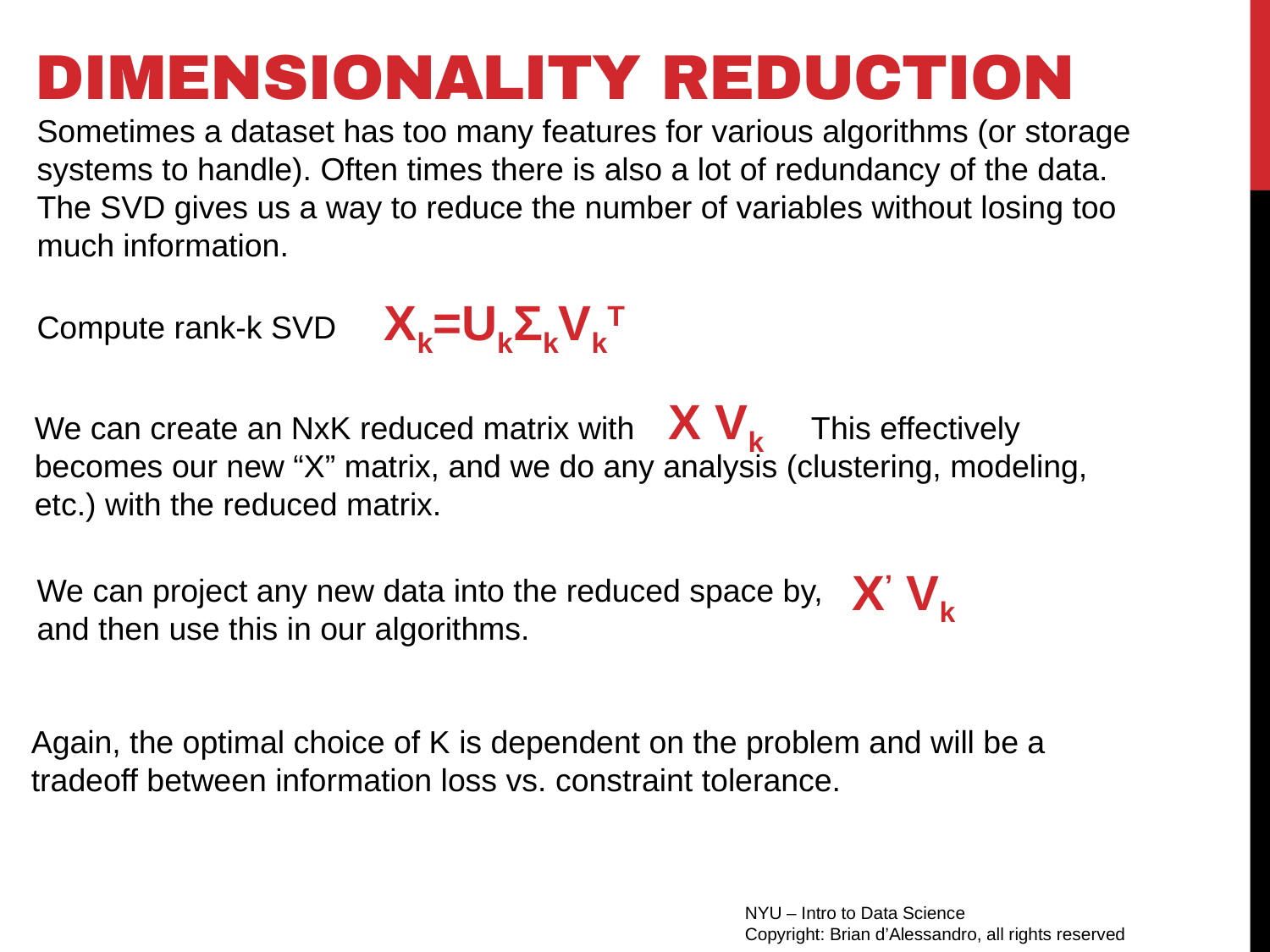

# dimensionality reduction
Sometimes a dataset has too many features for various algorithms (or storage systems to handle). Often times there is also a lot of redundancy of the data. The SVD gives us a way to reduce the number of variables without losing too much information.
Xk=UkΣkVkT
Compute rank-k SVD
X Vk
We can create an NxK reduced matrix with                    This effectively becomes our new “X” matrix, and we do any analysis (clustering, modeling, etc.) with the reduced matrix.
X’ Vk
We can project any new data into the reduced space by,
and then use this in our algorithms.
Again, the optimal choice of K is dependent on the problem and will be a tradeoff between information loss vs. constraint tolerance.